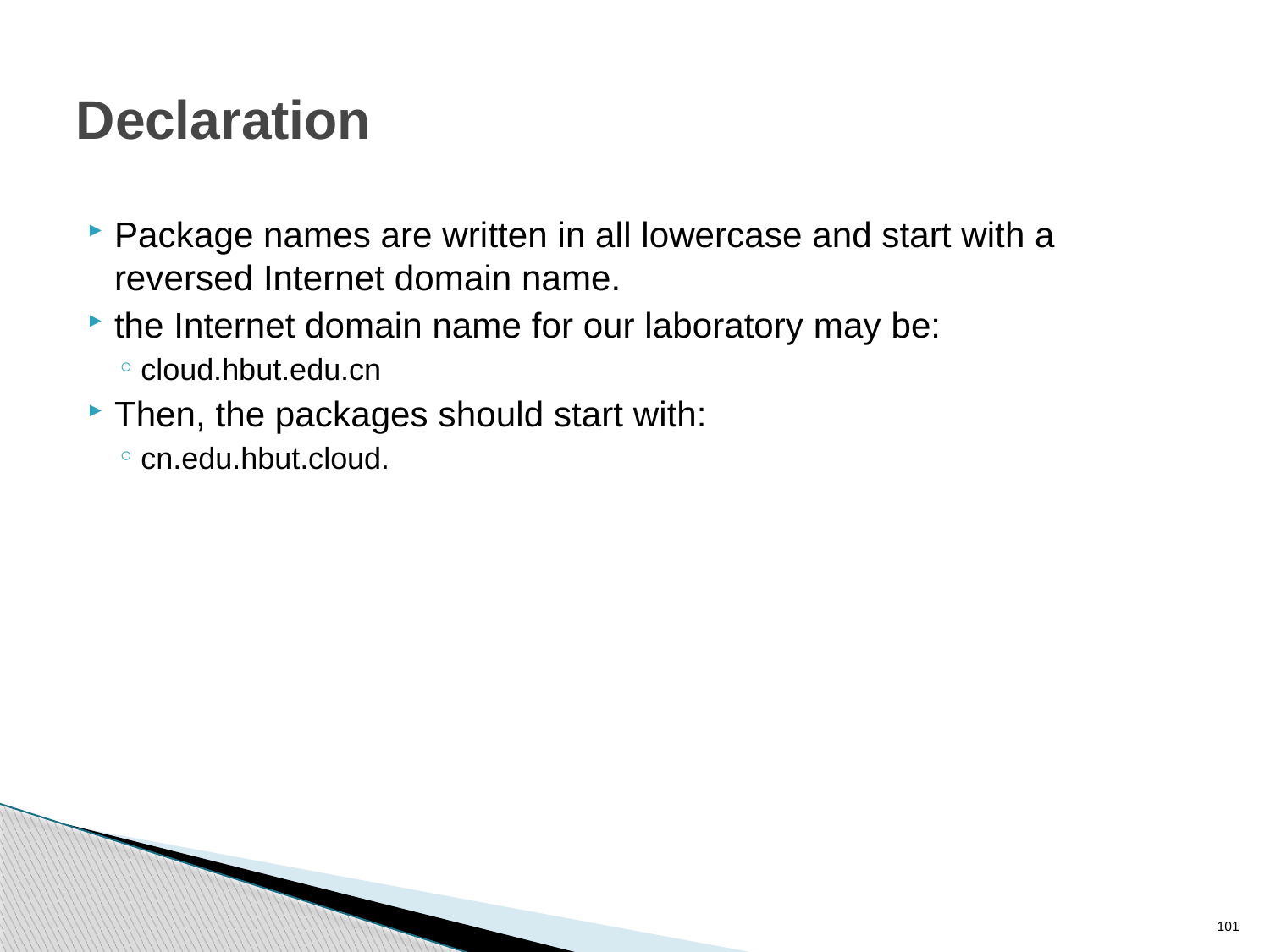

# Declaration
Package names are written in all lowercase and start with a reversed Internet domain name.
the Internet domain name for our laboratory may be:
cloud.hbut.edu.cn
Then, the packages should start with:
cn.edu.hbut.cloud.
101